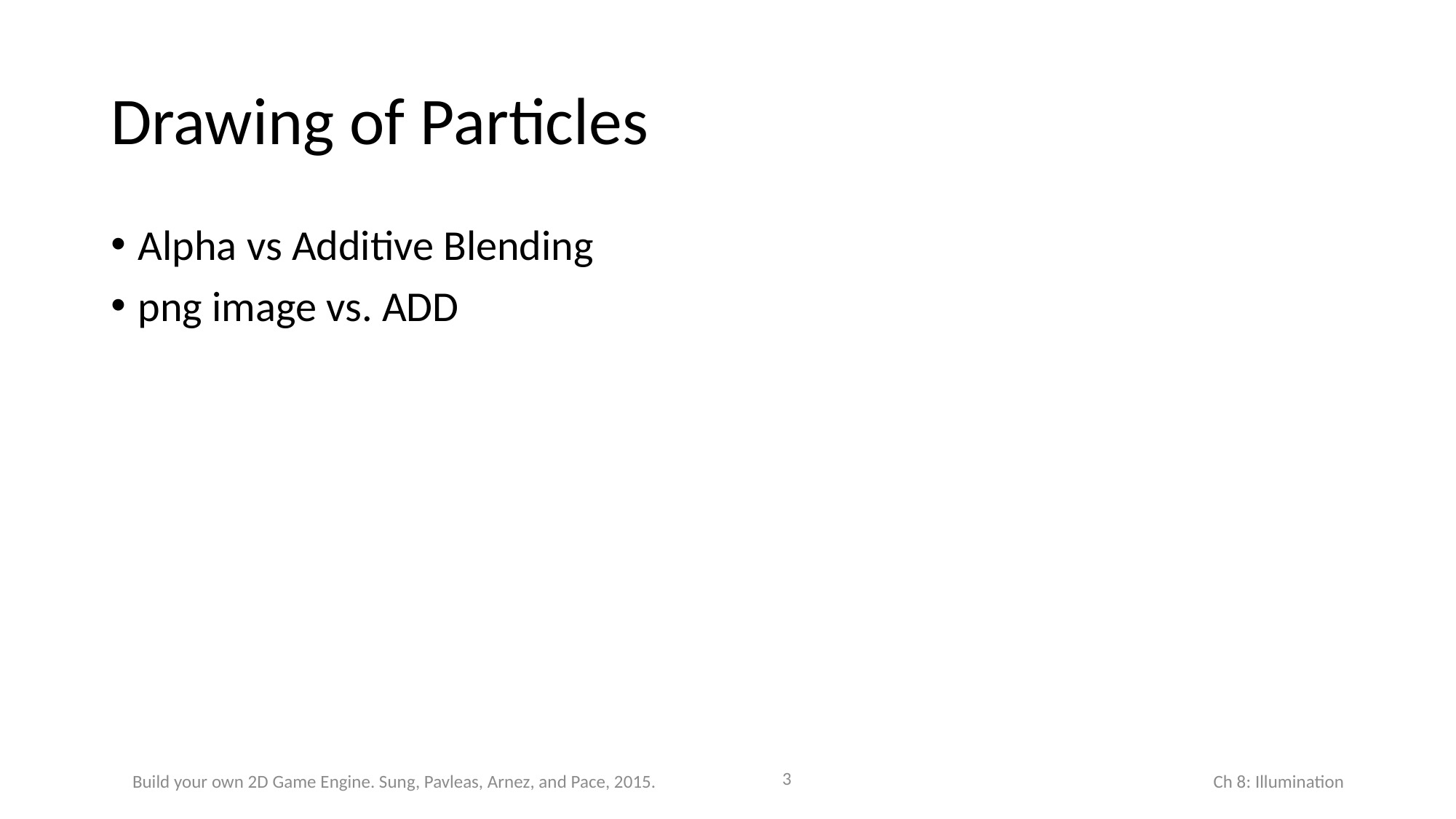

# Drawing of Particles
Alpha vs Additive Blending
png image vs. ADD